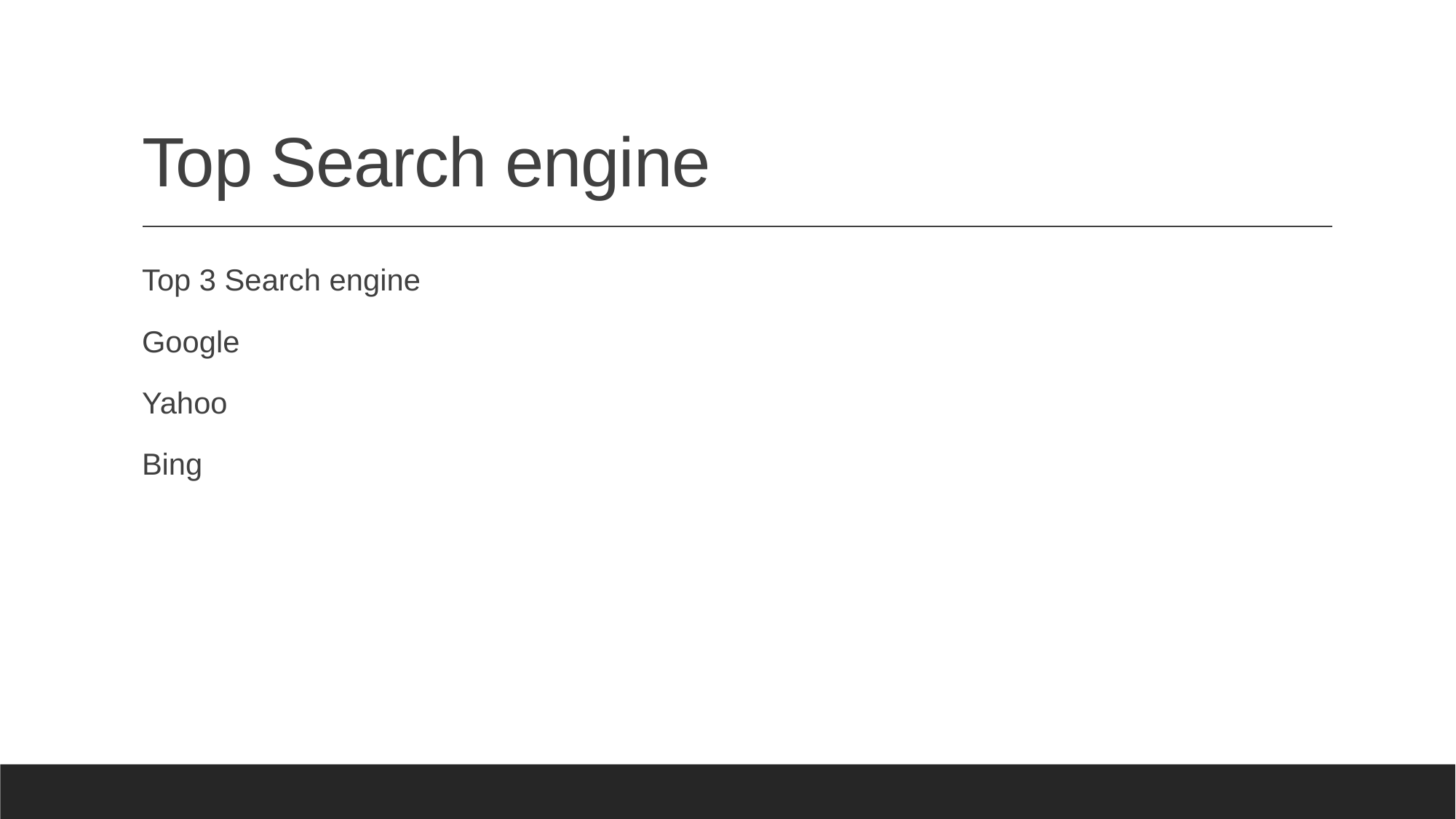

# Top Search engine
Top 3 Search engine
Google
Yahoo
Bing